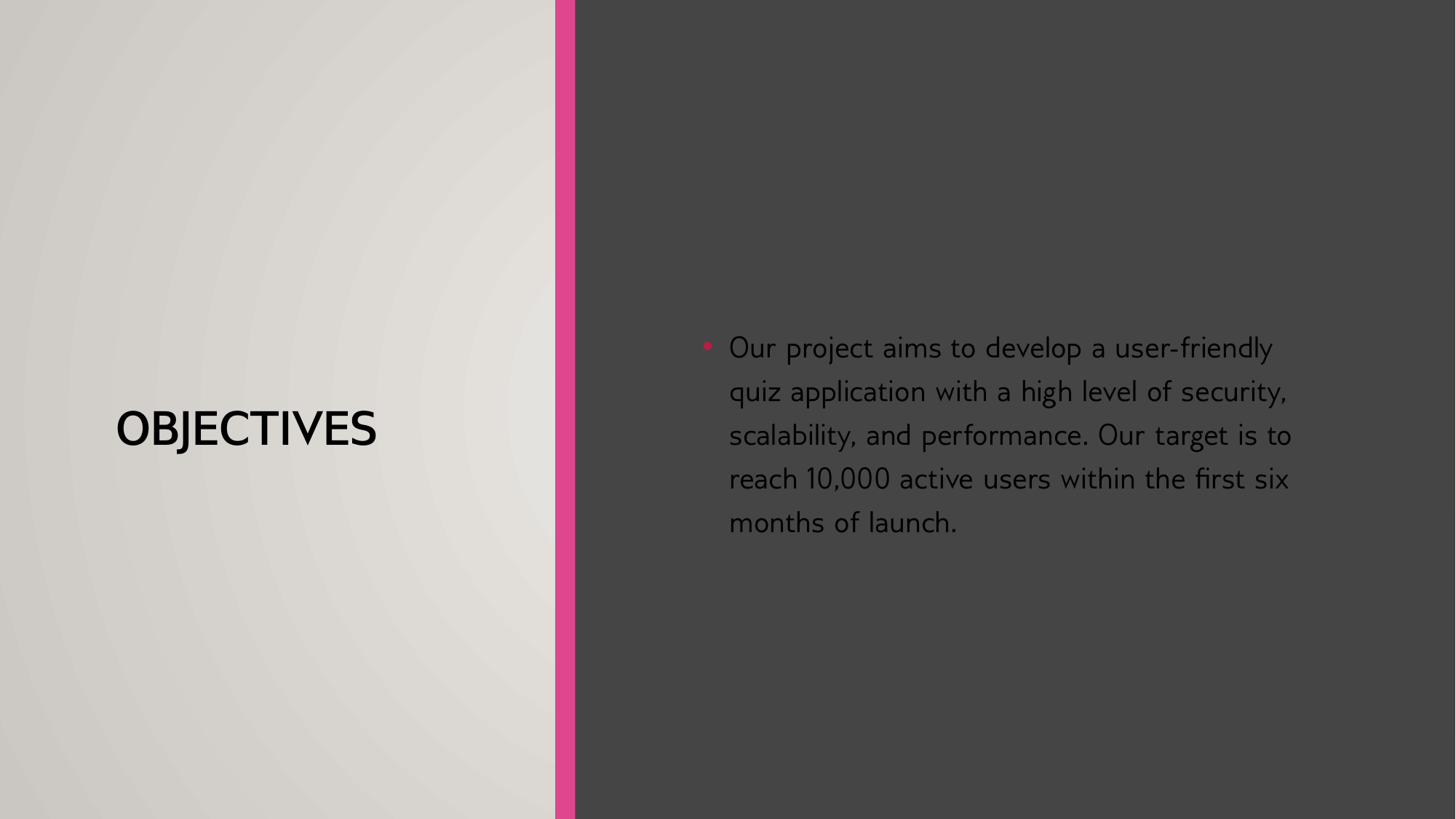

# Objectives
Our project aims to develop a user-friendly quiz application with a high level of security, scalability, and performance. Our target is to reach 10,000 active users within the first six months of launch.